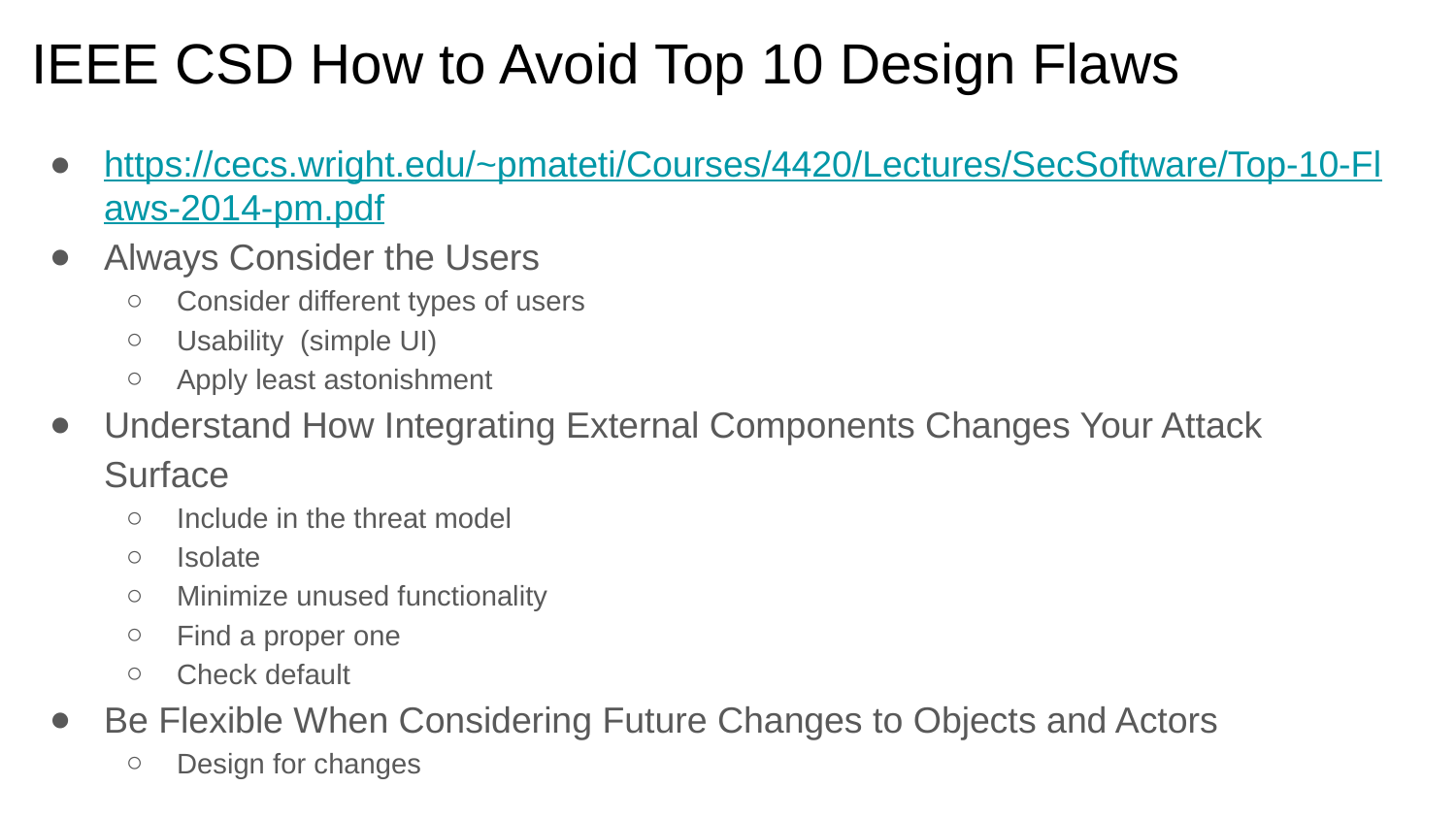

# IEEE CSD How to Avoid Top 10 Design Flaws
https://cecs.wright.edu/~pmateti/Courses/4420/Lectures/SecSoftware/Top-10-Flaws-2014-pm.pdf
Always Consider the Users
Consider different types of users
Usability  (simple UI)
Apply least astonishment
Understand How Integrating External Components Changes Your Attack Surface
Include in the threat model
Isolate
Minimize unused functionality
Find a proper one
Check default
Be Flexible When Considering Future Changes to Objects and Actors
Design for changes